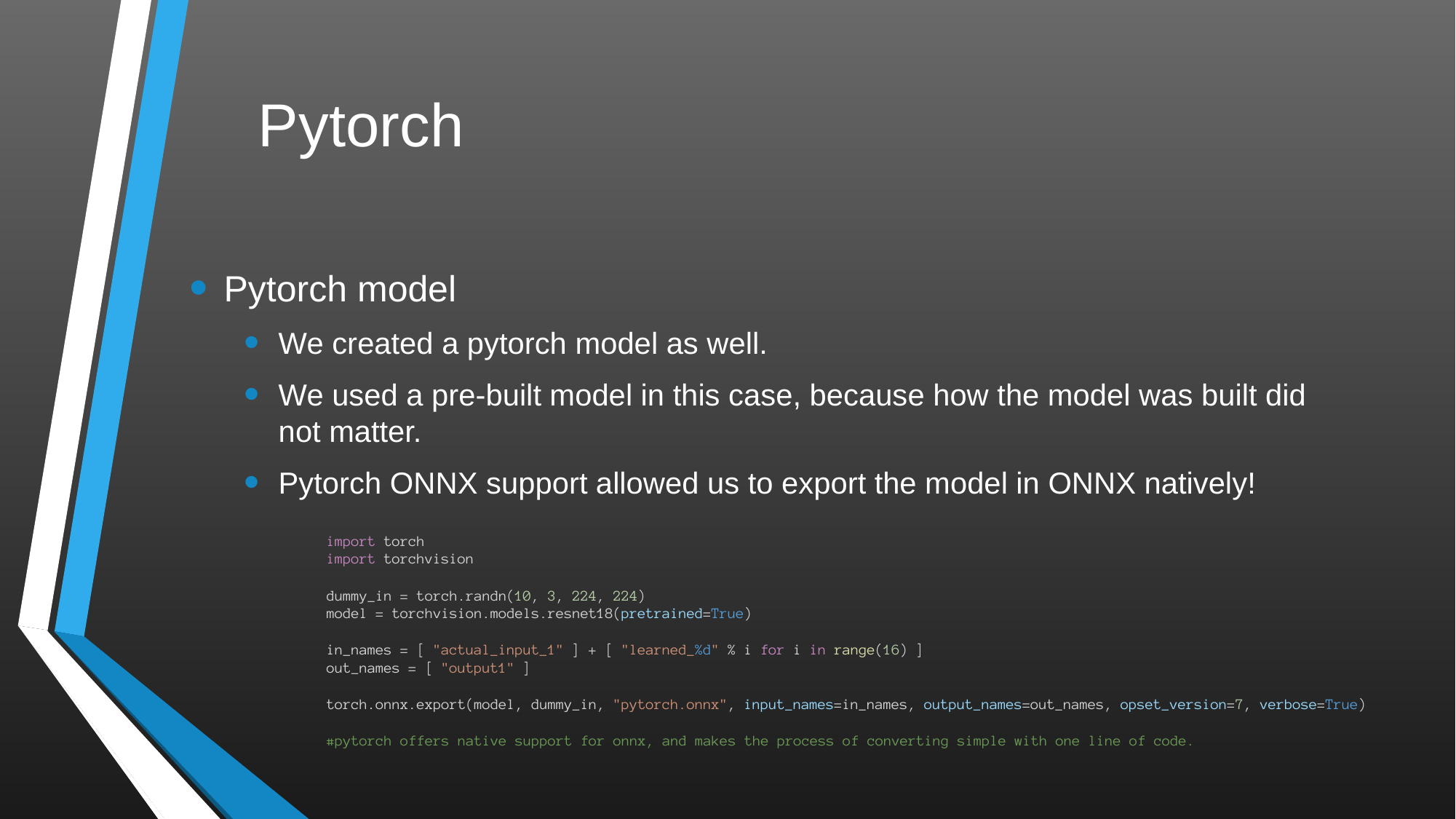

# Pytorch
Pytorch model
We created a pytorch model as well.
We used a pre-built model in this case, because how the model was built did not matter.
Pytorch ONNX support allowed us to export the model in ONNX natively!
import torch
import torchvision
dummy_in = torch.randn(10, 3, 224, 224)
model = torchvision.models.resnet18(pretrained=True)
in_names = [ "actual_input_1" ] + [ "learned_%d" % i for i in range(16) ]
out_names = [ "output1" ]
torch.onnx.export(model, dummy_in, "pytorch.onnx", input_names=in_names, output_names=out_names, opset_version=7, verbose=True)
#pytorch offers native support for onnx, and makes the process of converting simple with one line of code.